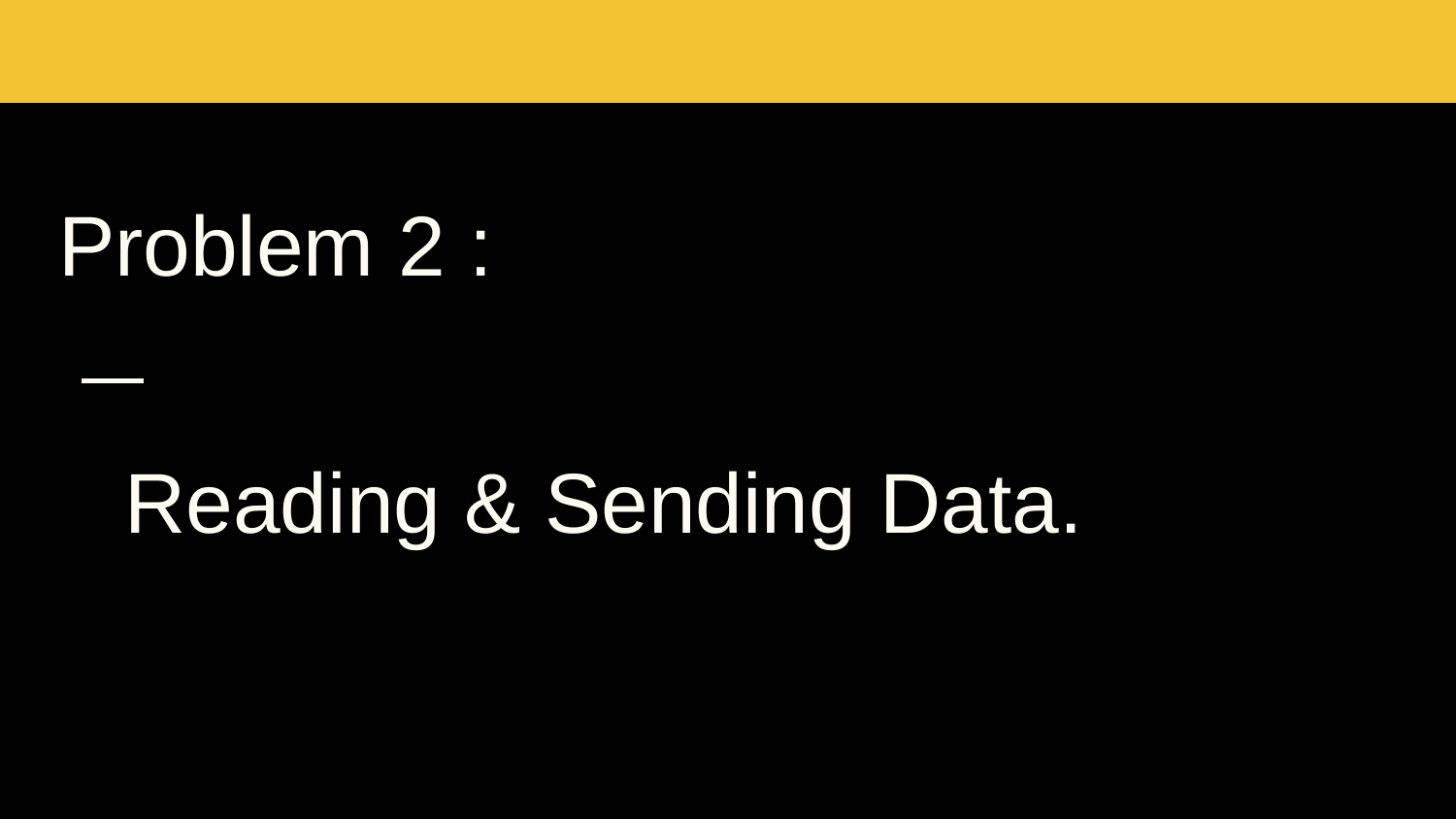

# Problem 2 :
Reading & Sending Data.